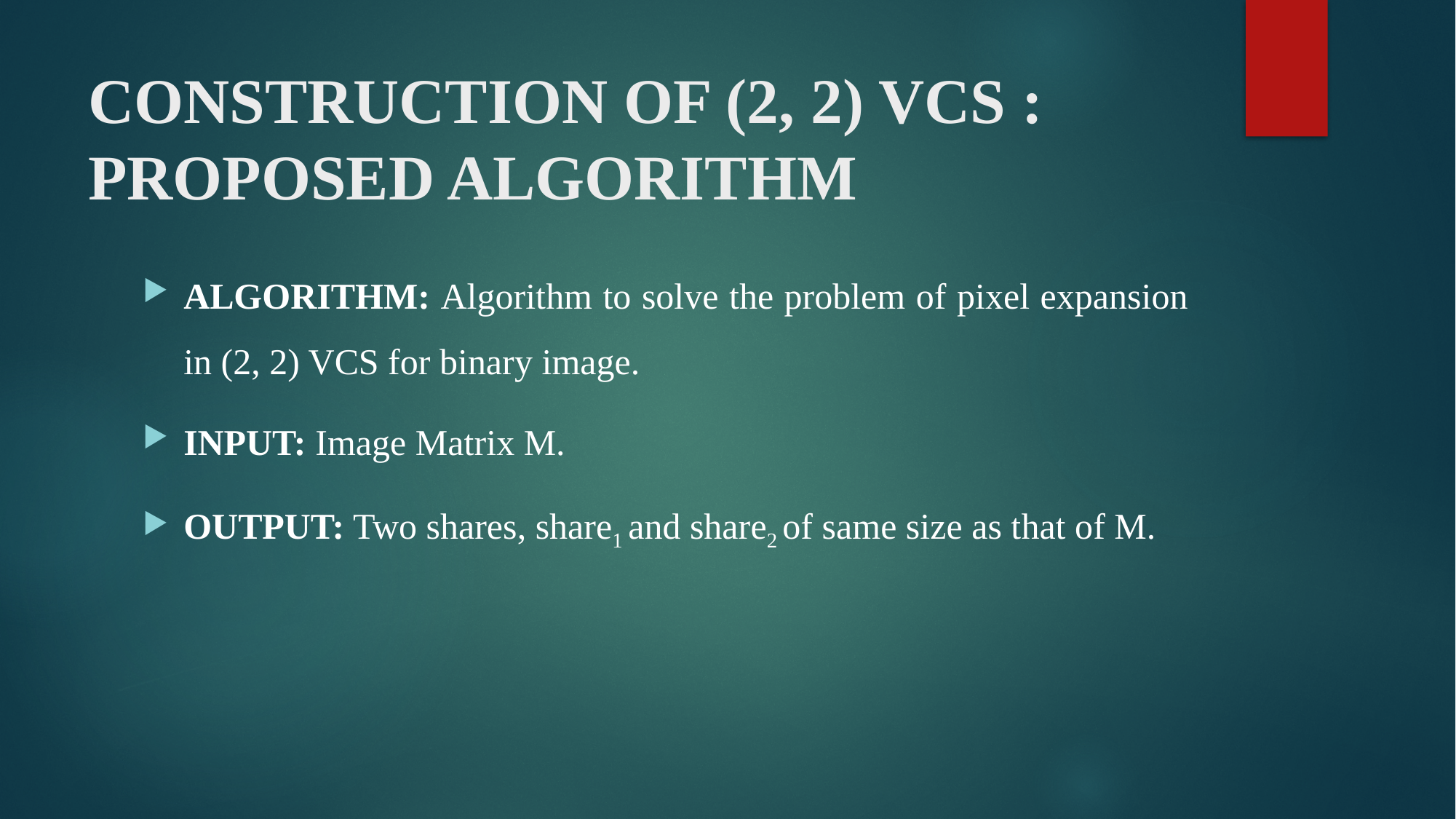

# CONSTRUCTION OF (2, 2) VCS : PROPOSED ALGORITHM
ALGORITHM: Algorithm to solve the problem of pixel expansion in (2, 2) VCS for binary image.
INPUT: Image Matrix M.
OUTPUT: Two shares, share1 and share2 of same size as that of M.